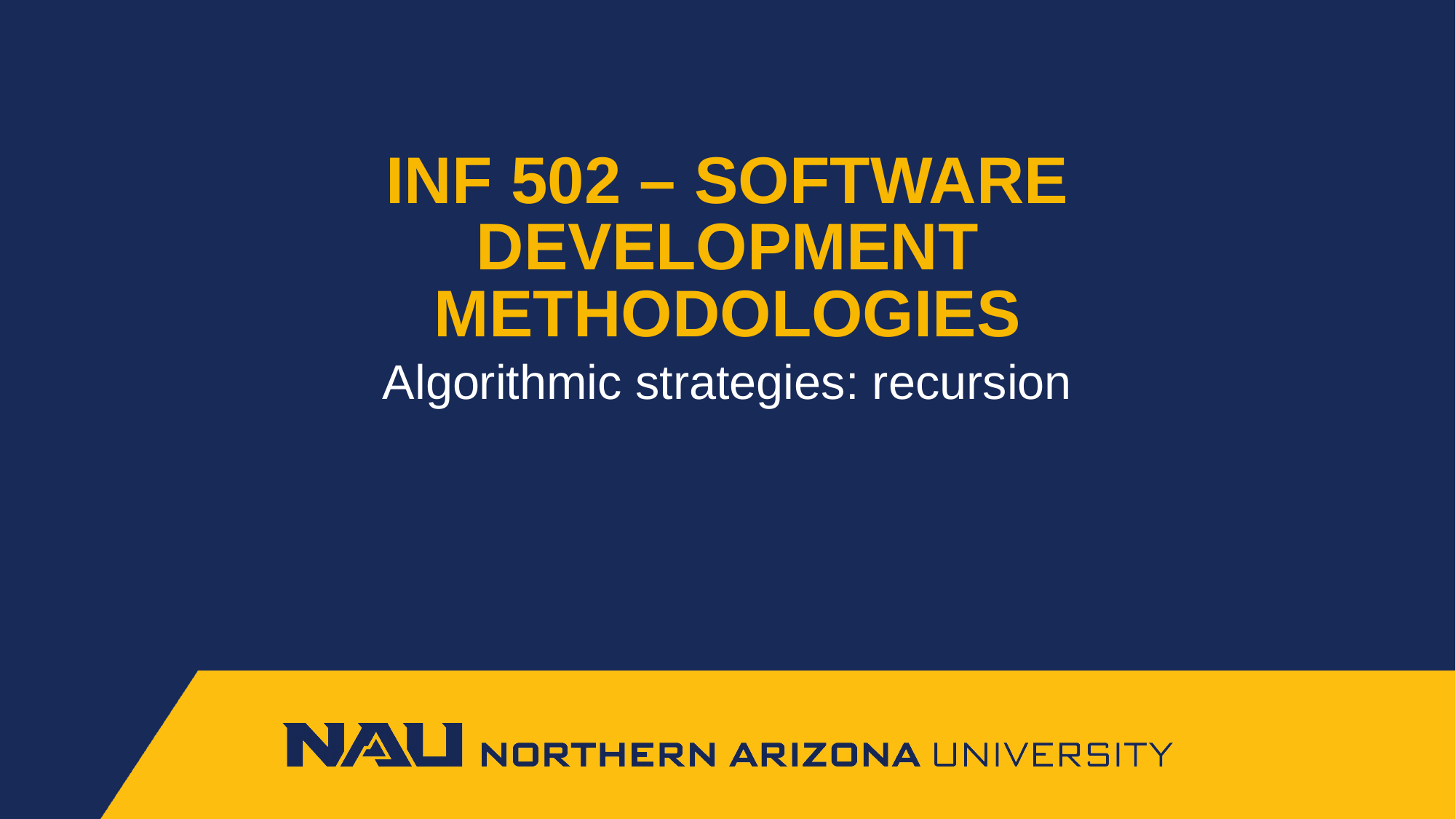

# INF 502 – SOFTWARE DEVELOPMENT METHODOLOGIES
Algorithmic strategies: recursion